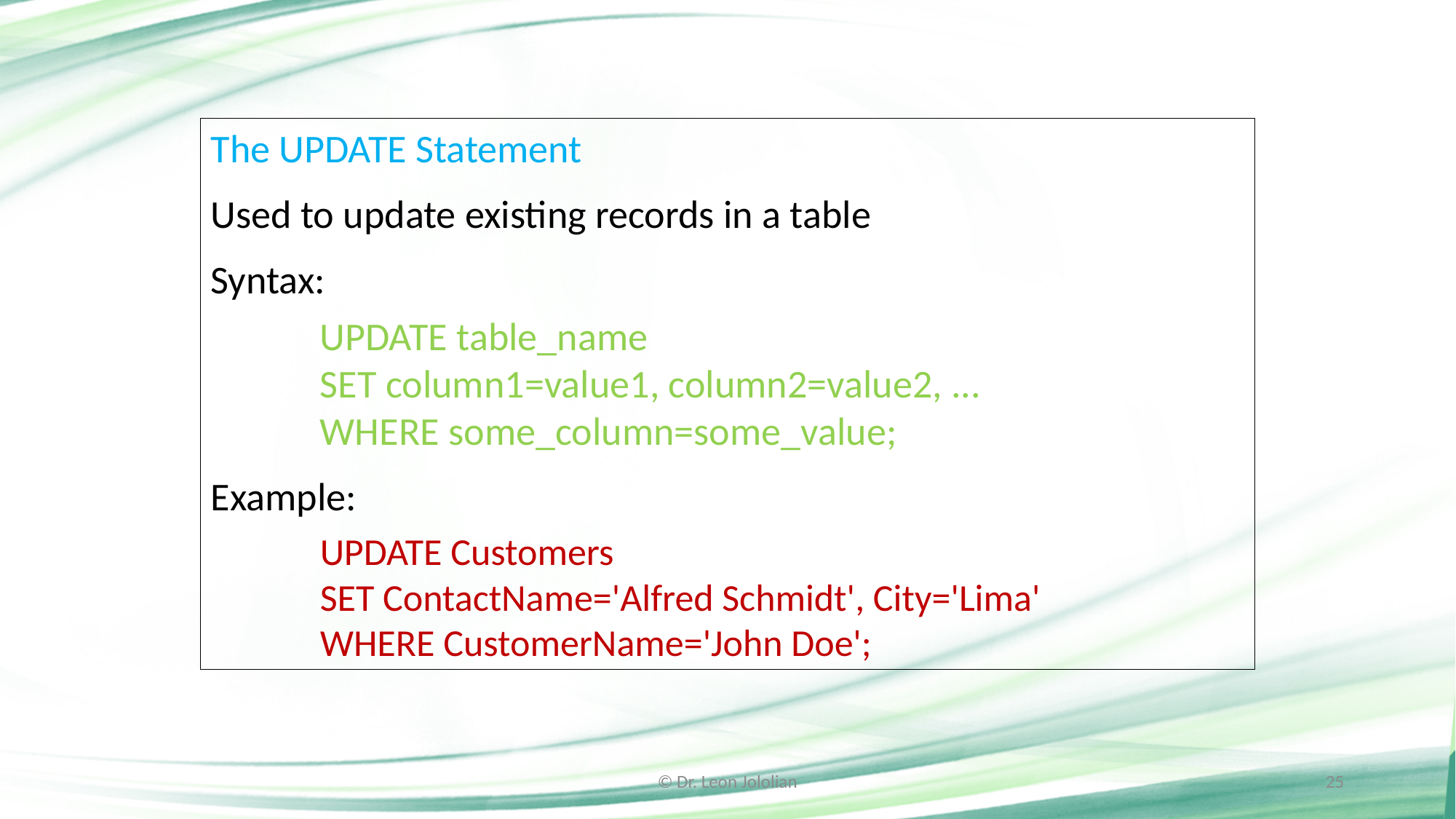

The UPDATE Statement
Used to update existing records in a table
Syntax:
	UPDATE table_name
	SET column1=value1, column2=value2, ...
	WHERE some_column=some_value;
Example:
	UPDATE Customers
	SET ContactName='Alfred Schmidt', City='Lima'
	WHERE CustomerName='John Doe';
© Dr. Leon Jololian
25